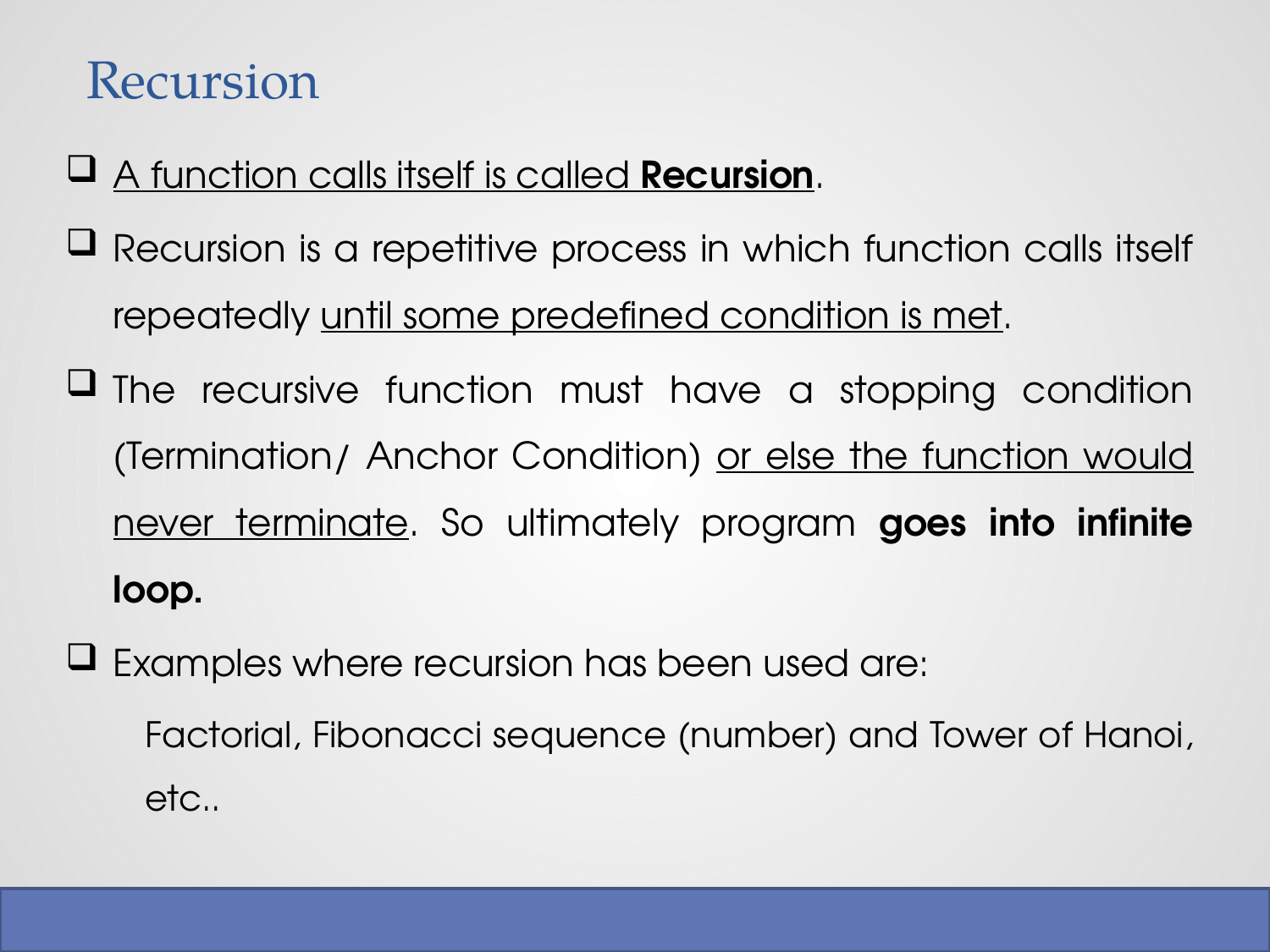

# Recursion
A function calls itself is called Recursion.
Recursion is a repetitive process in which function calls itself repeatedly until some predefined condition is met.
The recursive function must have a stopping condition (Termination/ Anchor Condition) or else the function would never terminate. So ultimately program goes into infinite loop.
Examples where recursion has been used are:
Factorial, Fibonacci sequence (number) and Tower of Hanoi, etc..